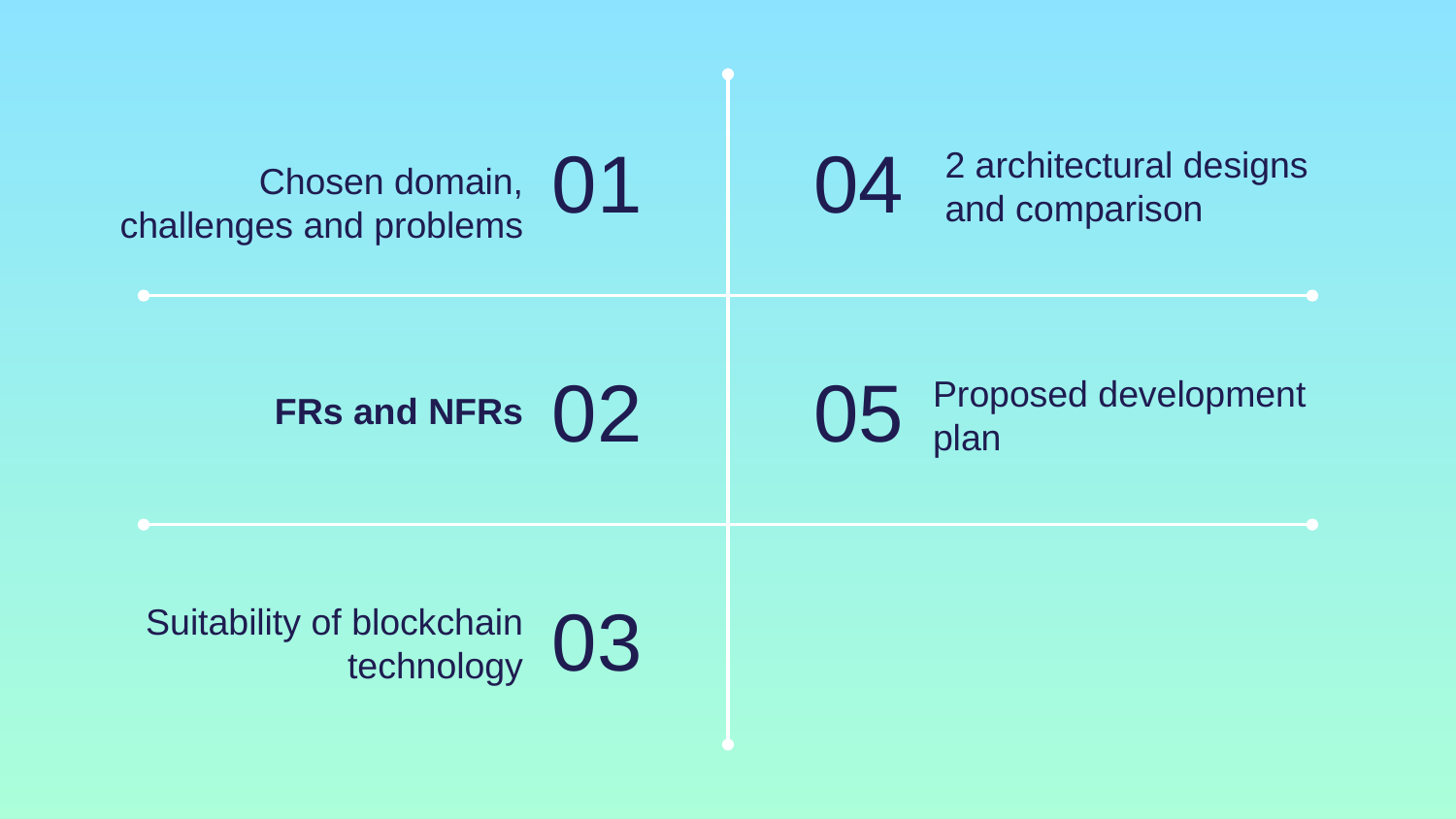

# Chosen domain, challenges and problems
01
04
2 architectural designs and comparison
02
05
Proposed development plan
FRs and NFRs
03
Suitability of blockchain technology